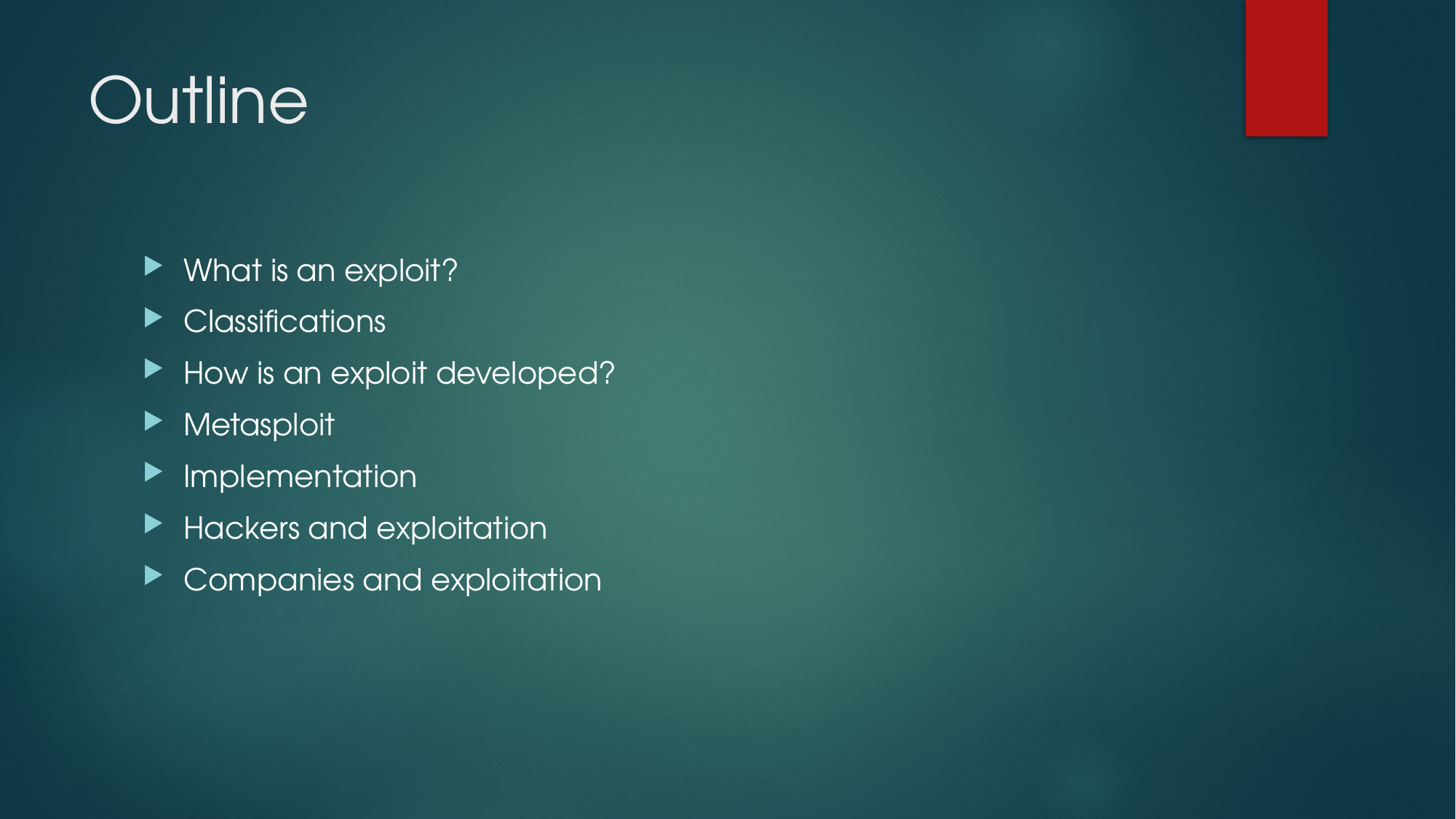

# Outline
What is an exploit?
Classifications
How is an exploit developed?
Metasploit
Implementation
Hackers and exploitation
Companies and exploitation